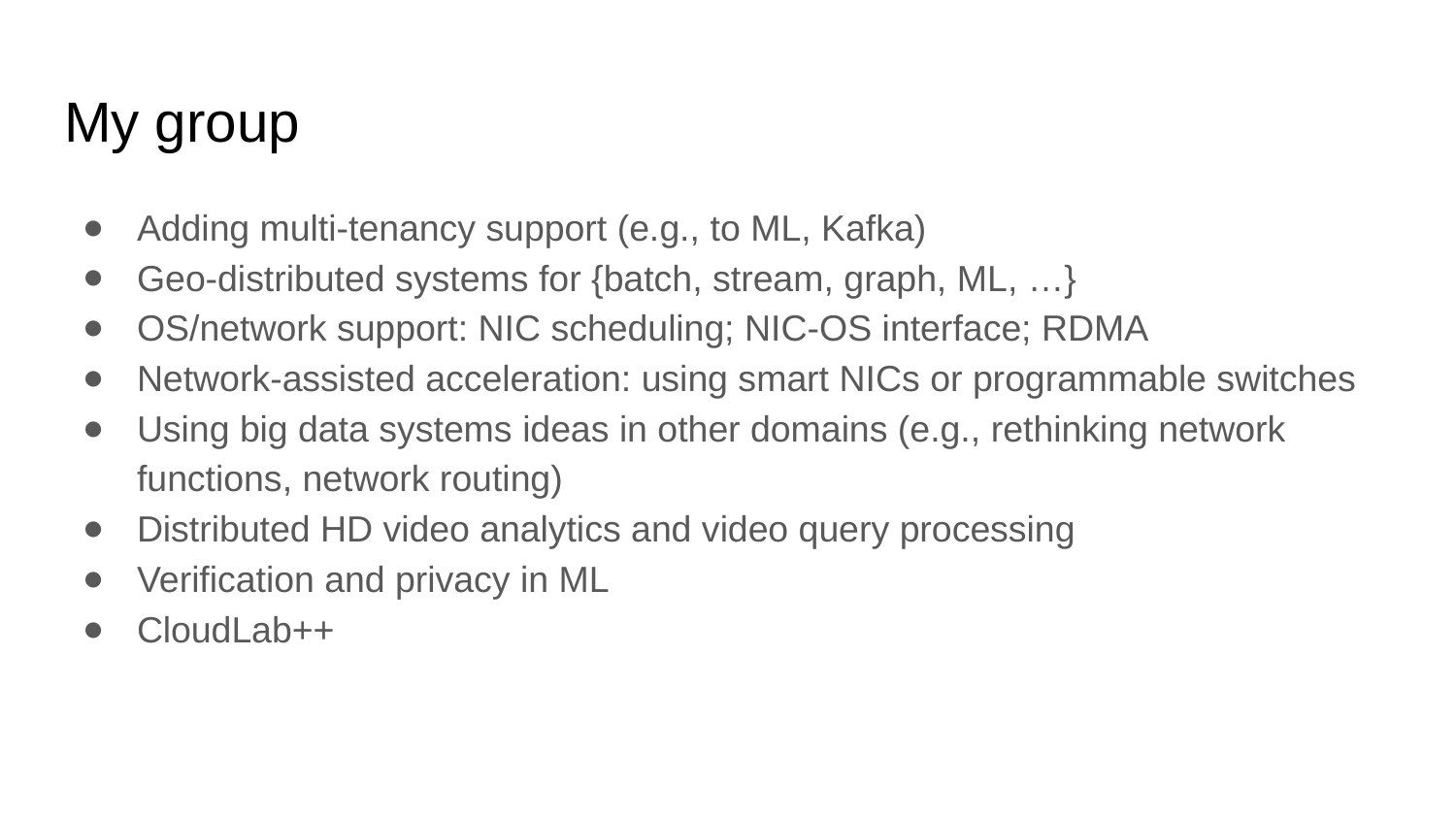

# My group
Adding multi-tenancy support (e.g., to ML, Kafka)
Geo-distributed systems for {batch, stream, graph, ML, …}
OS/network support: NIC scheduling; NIC-OS interface; RDMA
Network-assisted acceleration: using smart NICs or programmable switches
Using big data systems ideas in other domains (e.g., rethinking network functions, network routing)
Distributed HD video analytics and video query processing
Verification and privacy in ML
CloudLab++